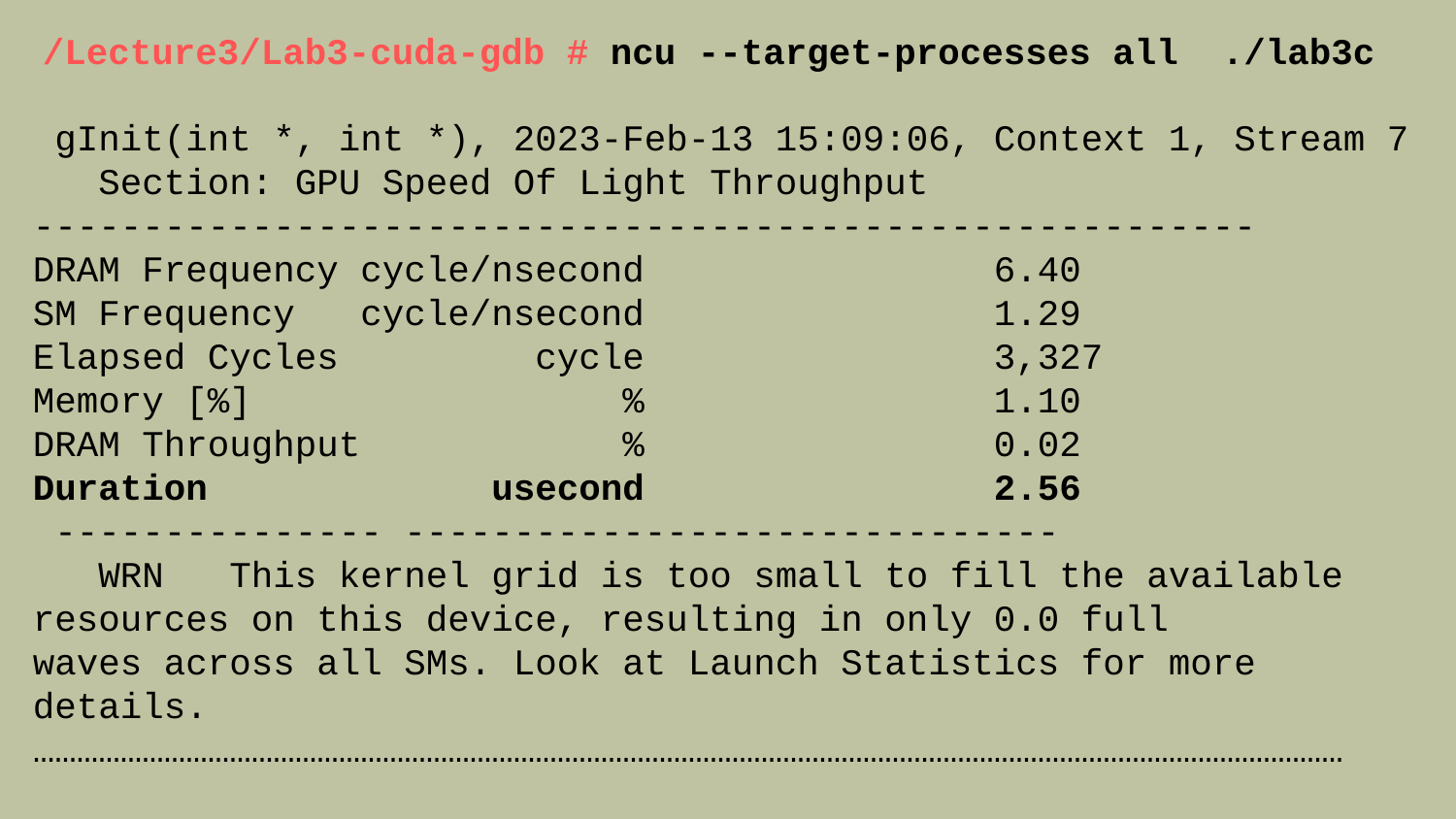

/Lecture3/Lab3-cuda-gdb # ncu --target-processes all  ./lab3c
 gInit(int *, int *), 2023-Feb-13 15:09:06, Context 1, Stream 7
   Section: GPU Speed Of Light Throughput
--------------------------------------------------------
DRAM Frequency cycle/nsecond                6.40
SM Frequency   cycle/nsecond                1.29
Elapsed Cycles         cycle                3,327
Memory [%]                 %                1.10
DRAM Throughput            %                0.02
Duration             usecond                2.56
 --------------- ------------------------------
   WRN   This kernel grid is too small to fill the available resources on this device, resulting in only 0.0 full
waves across all SMs. Look at Launch Statistics for more details.
………………………………………………………………………………………………………………………………………………………………